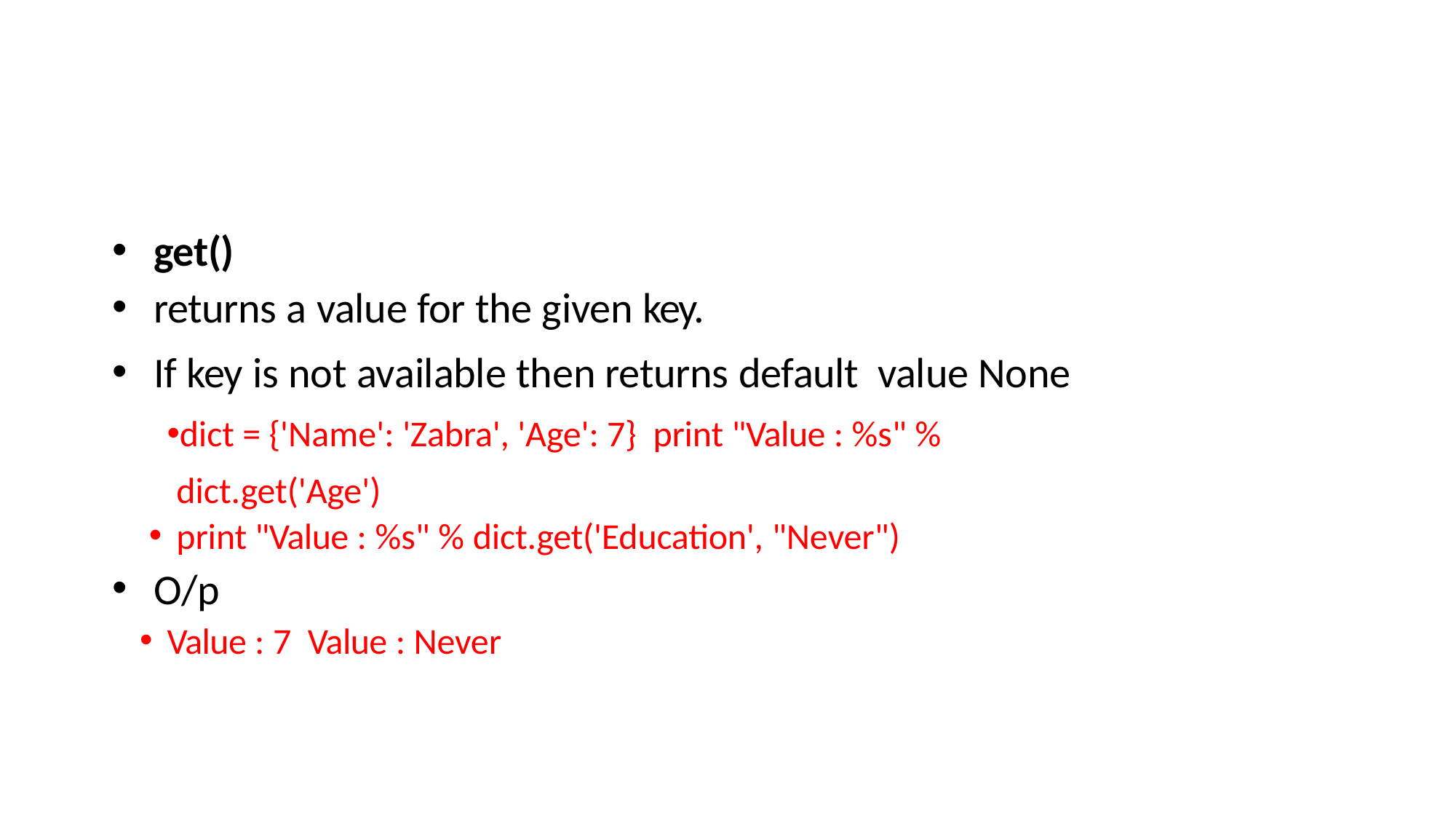

#
get()
returns a value for the given key.
If key is not available then returns default  value None
dict = {'Name': 'Zabra', 'Age': 7}  print "Value : %s" % dict.get('Age')
print "Value : %s" % dict.get('Education', "Never")
O/p
Value : 7  Value : Never